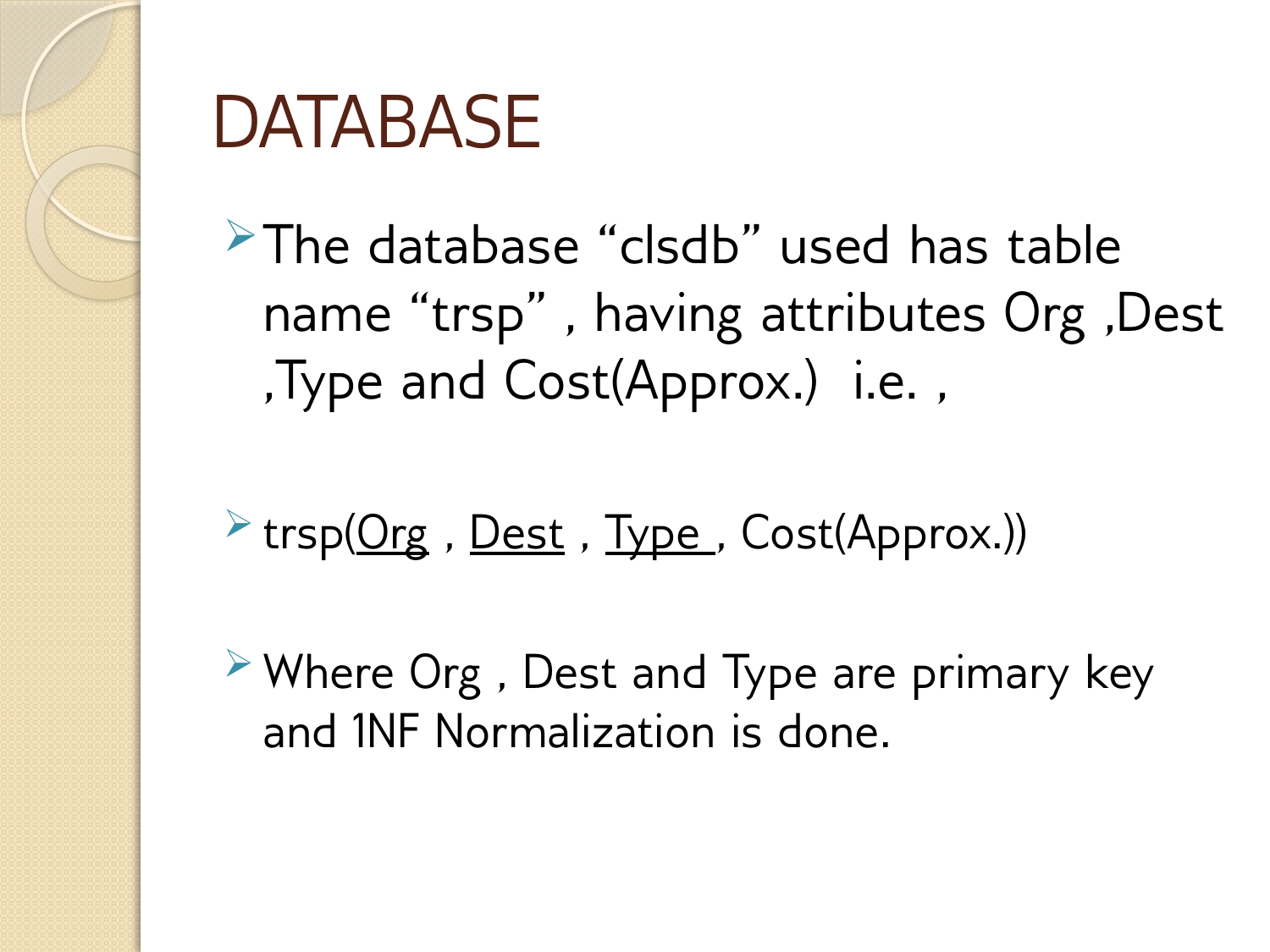

# DATABASE
The database “clsdb” used has table name “trsp” , having attributes Org ,Dest ,Type and Cost(Approx.)  i.e. ,

trsp(Org , Dest , Type , Cost(Approx.))

Where Org , Dest and Type are primary key and 1NF Normalization is done.